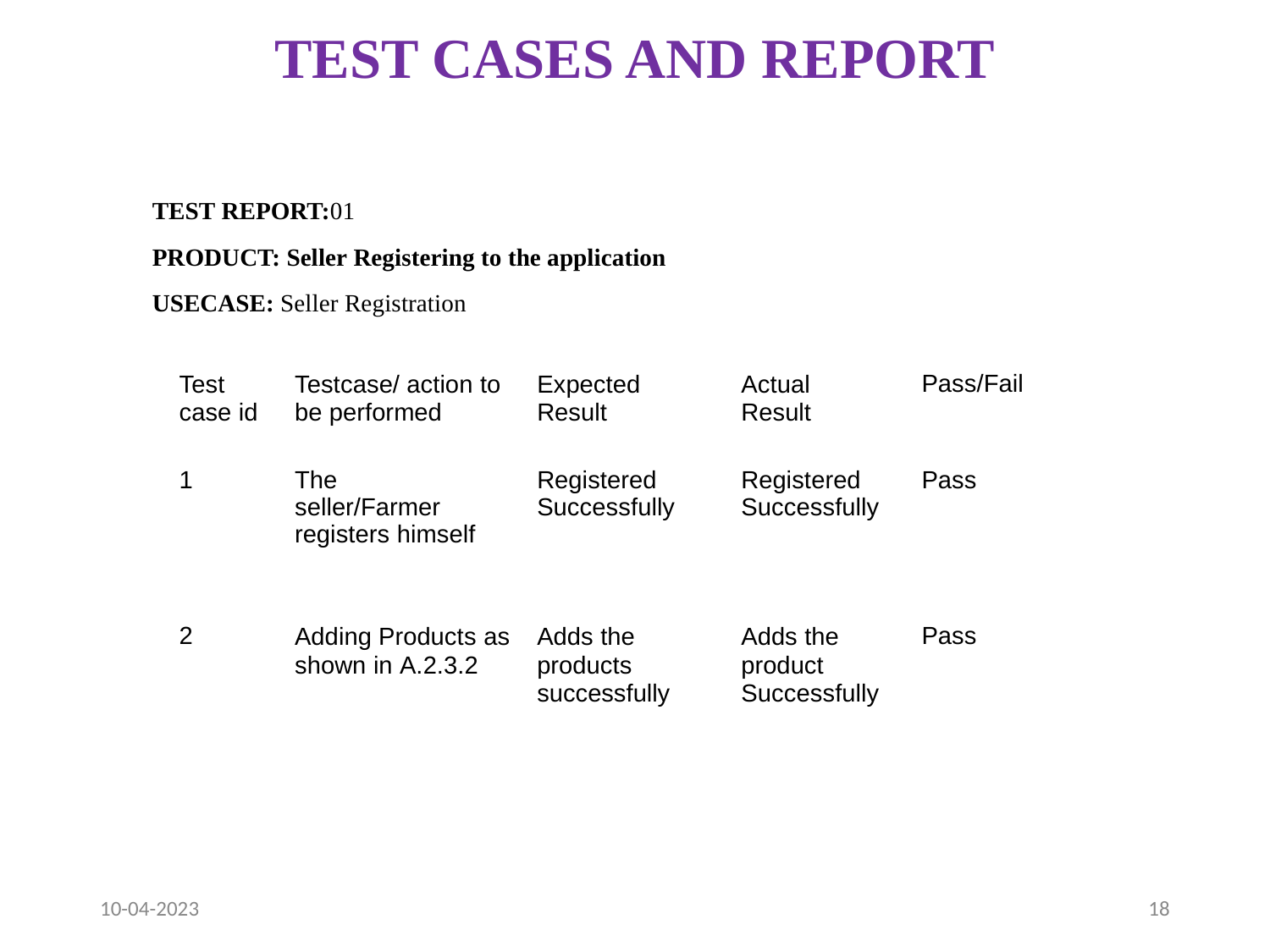

# TEST CASES AND REPORT

TEST REPORT:01
PRODUCT: Seller Registering to the application
USECASE: Seller Registration
| Test case id | Testcase/ action to be performed | Expected Result | Actual Result | Pass/Fail |
| --- | --- | --- | --- | --- |
| 1 | The seller/Farmer registers himself | Registered Successfully | Registered Successfully | Pass |
|  |  |  |  |  |
| --- | --- | --- | --- | --- |
| 2 | Adding Products as shown in A.2.3.2 | Adds the products successfully | Adds the product Successfully | Pass |

10-04-2023
18